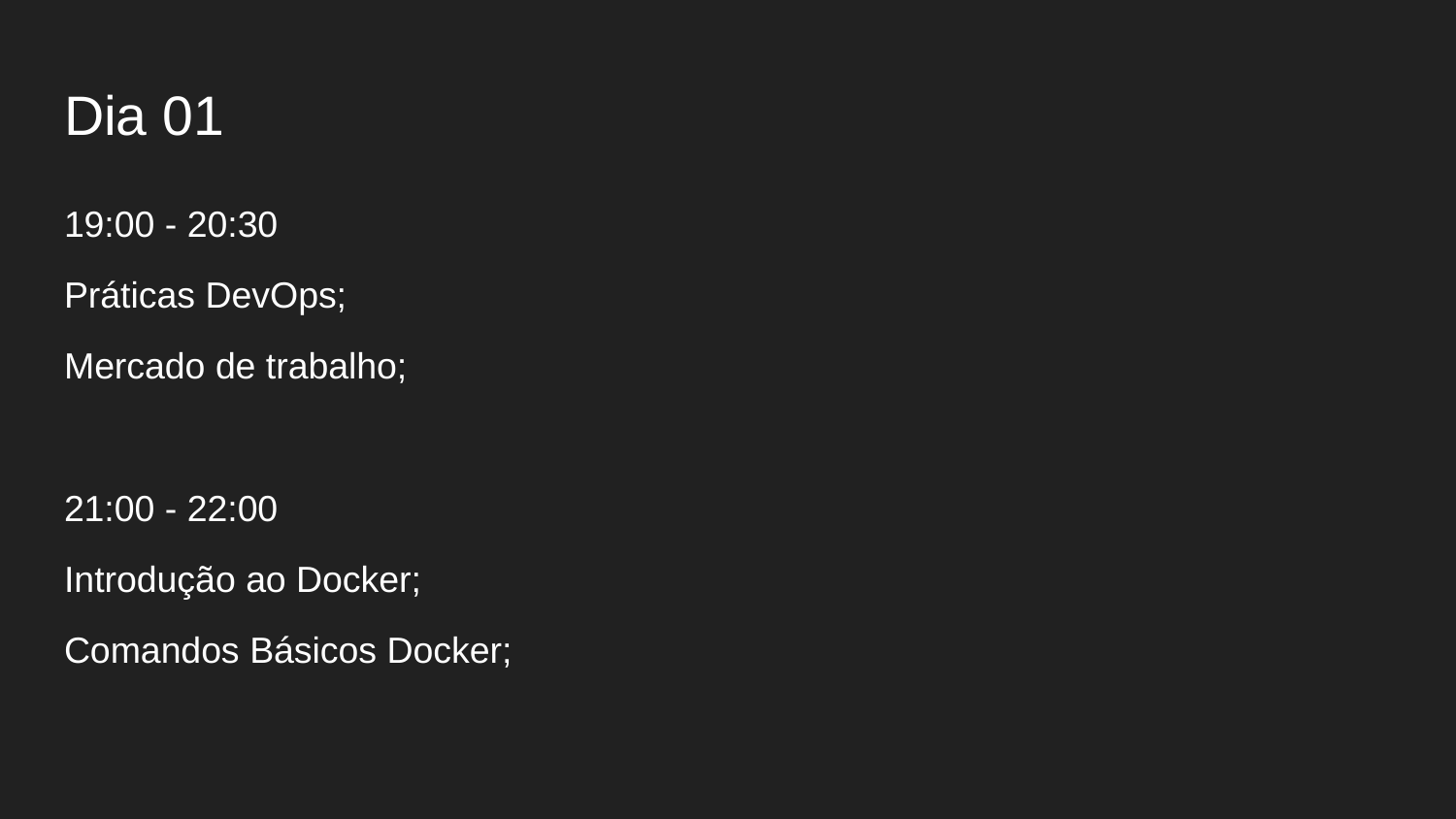

# Dia 01
19:00 - 20:30
Práticas DevOps;
Mercado de trabalho;

21:00 - 22:00
Introdução ao Docker;
Comandos Básicos Docker;